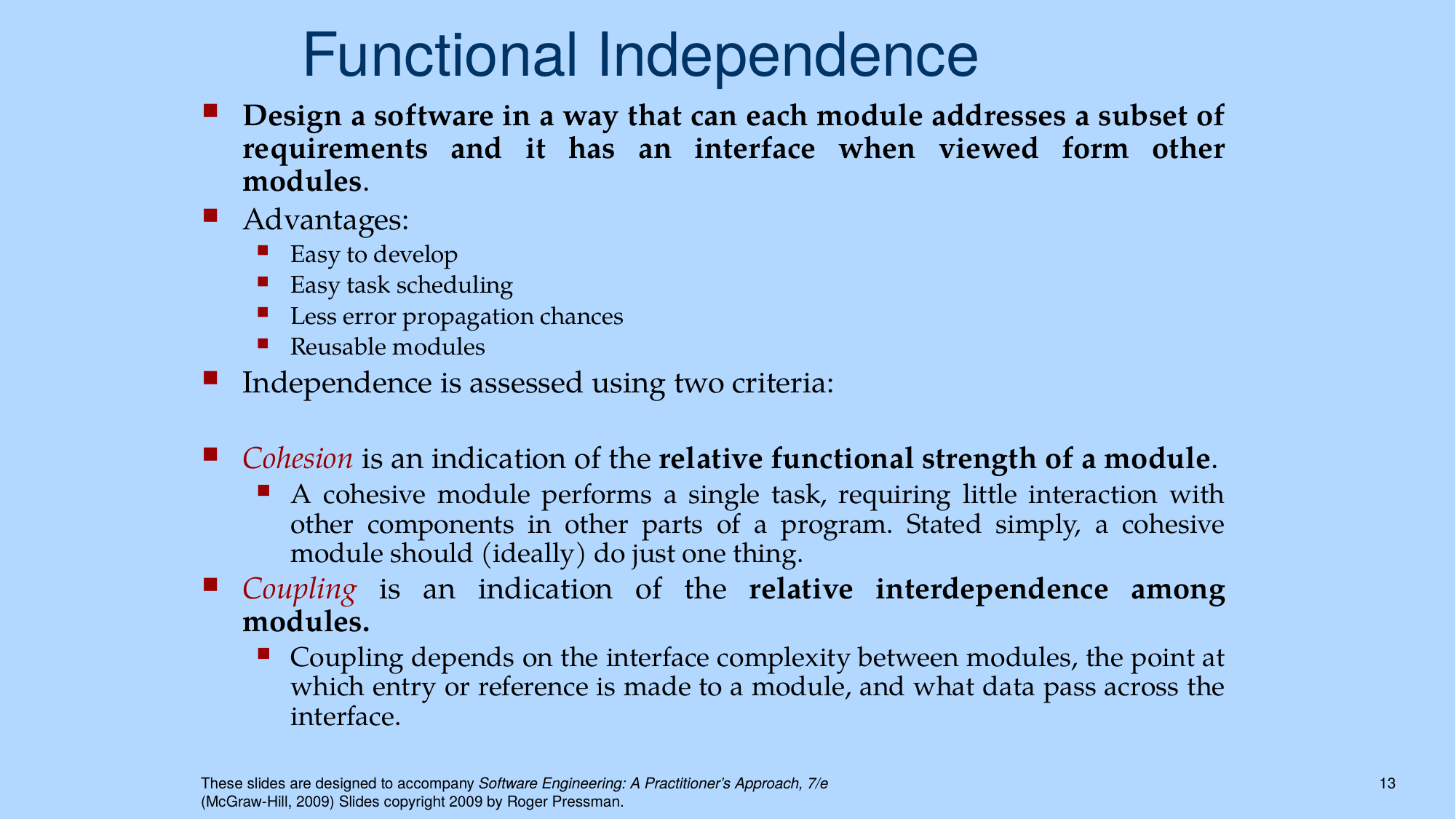

# Functional Independence
Design a software in a way that can each module addresses a subset of requirements and it has an interface when viewed form other modules.
Advantages:
Easy to develop
Easy task scheduling
Less error propagation chances
Reusable modules
Independence is assessed using two criteria:

Cohesion is an indication of the relative functional strength of a module.
A cohesive module performs a single task, requiring little interaction with other components in other parts of a program. Stated simply, a cohesive module should (ideally) do just one thing.
Coupling is an indication of the relative interdependence among modules.
Coupling depends on the interface complexity between modules, the point at which entry or reference is made to a module, and what data pass across the interface.
13
These slides are designed to accompany Software Engineering: A Practitioner’s Approach, 7/e (McGraw-Hill, 2009) Slides copyright 2009 by Roger Pressman.